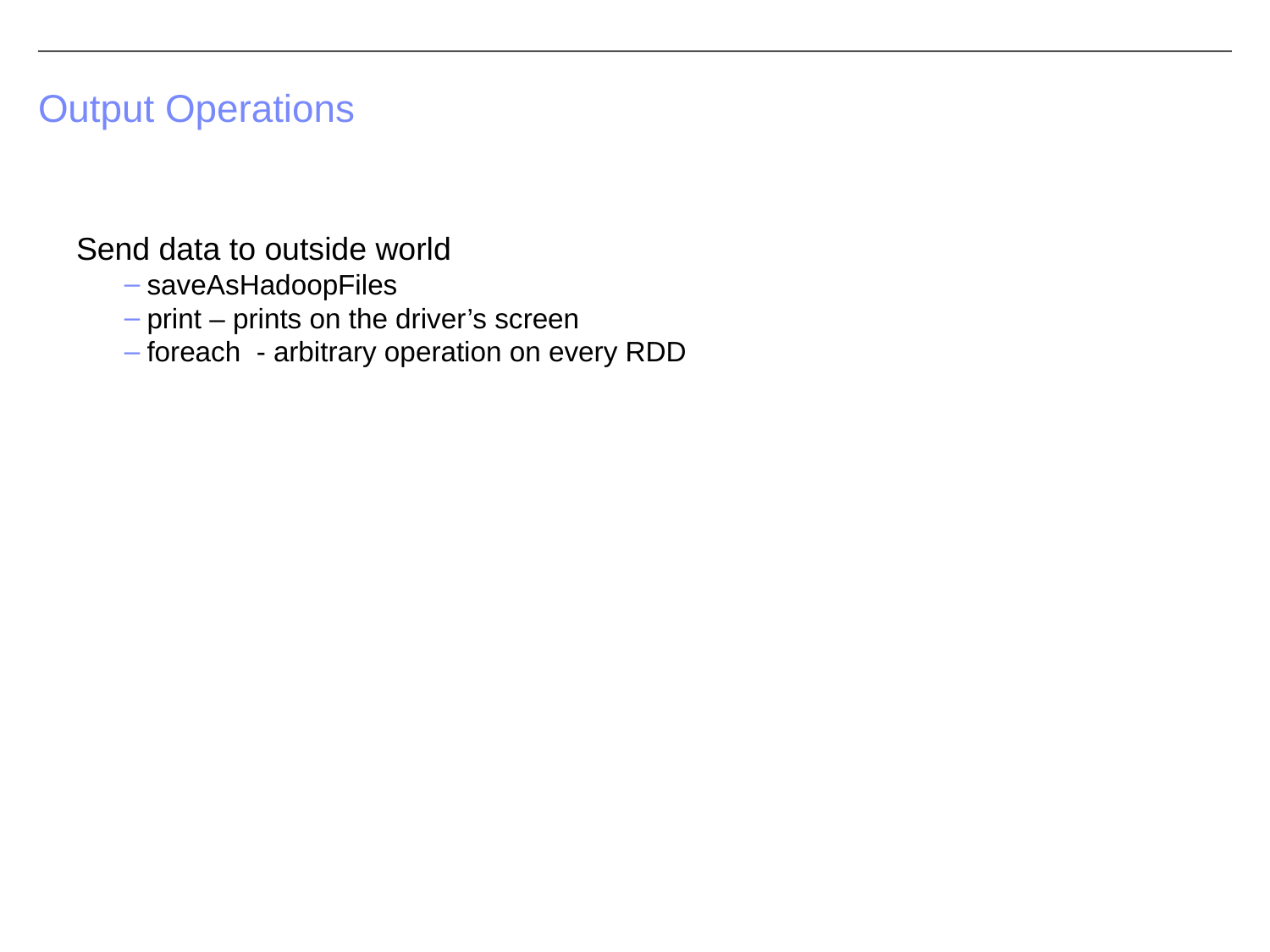

# Output Operations
Send data to outside world
saveAsHadoopFiles
print – prints on the driver’s screen
foreach  - arbitrary operation on every RDD